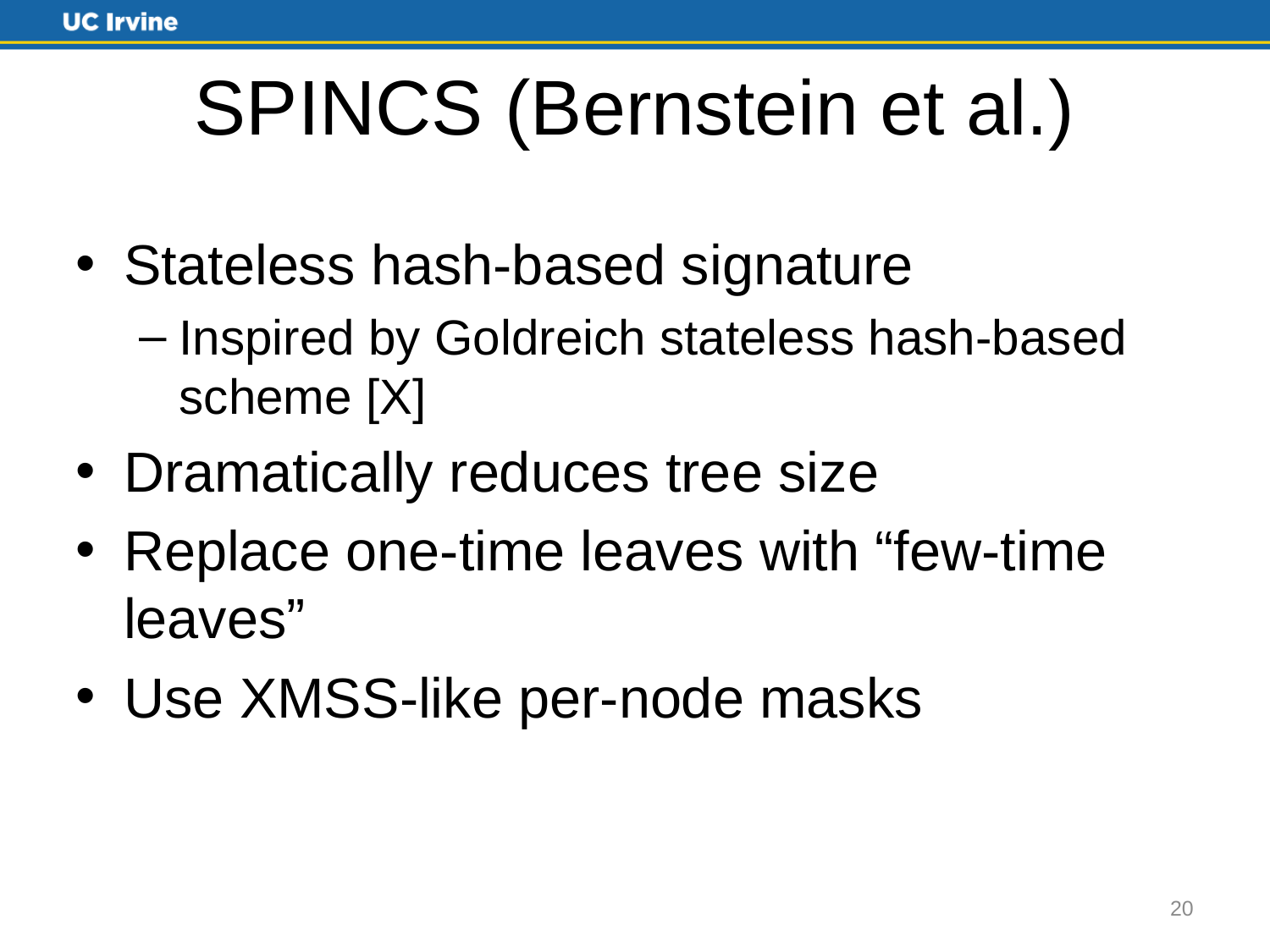

# SPINCS (Bernstein et al.)
Stateless hash-based signature
Inspired by Goldreich stateless hash-based scheme [X]
Dramatically reduces tree size
Replace one-time leaves with “few-time leaves”
Use XMSS-like per-node masks

20